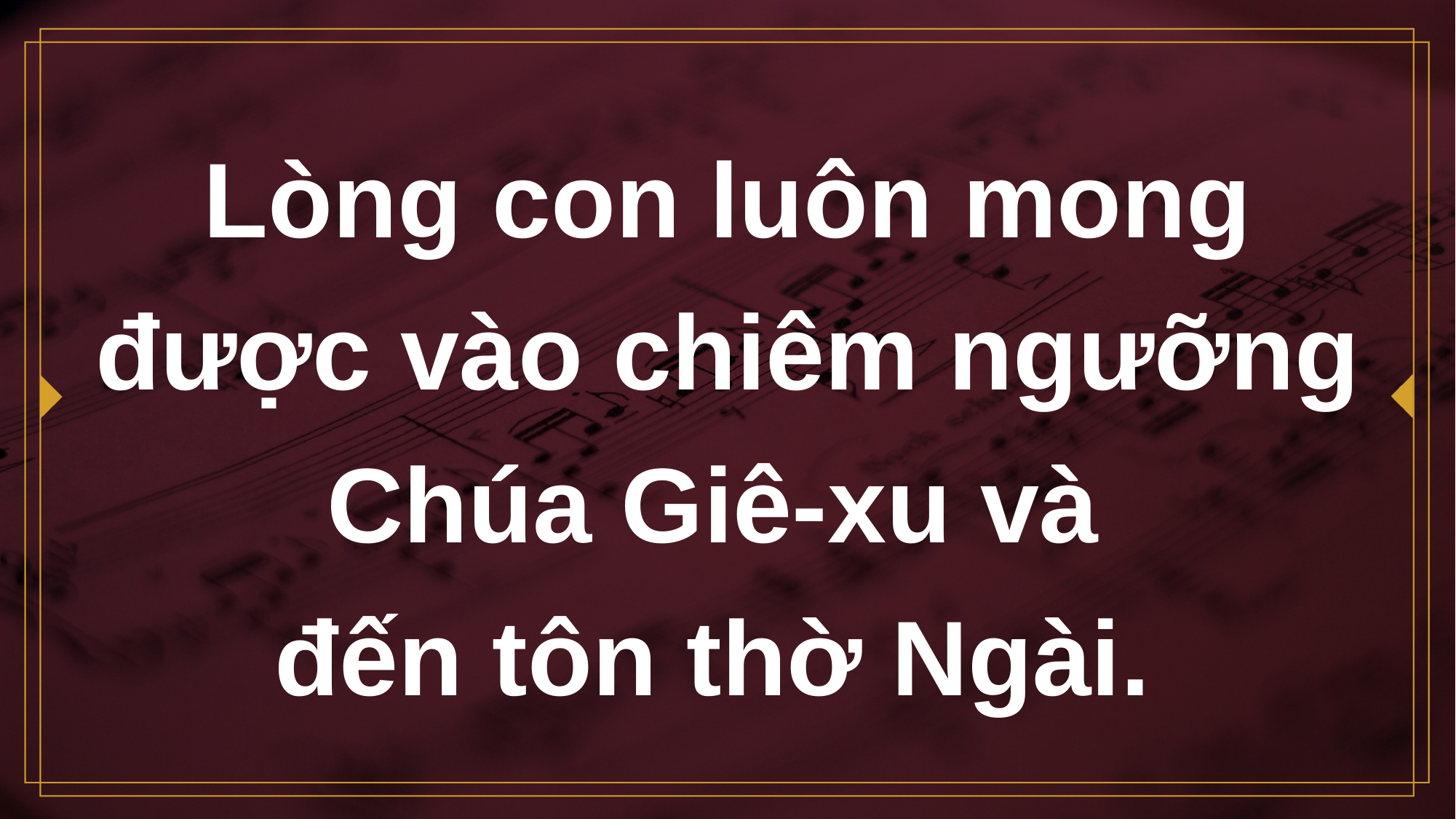

# Lòng con luôn mong được vào chiêm ngưỡng Chúa Giê-xu và đến tôn thờ Ngài.